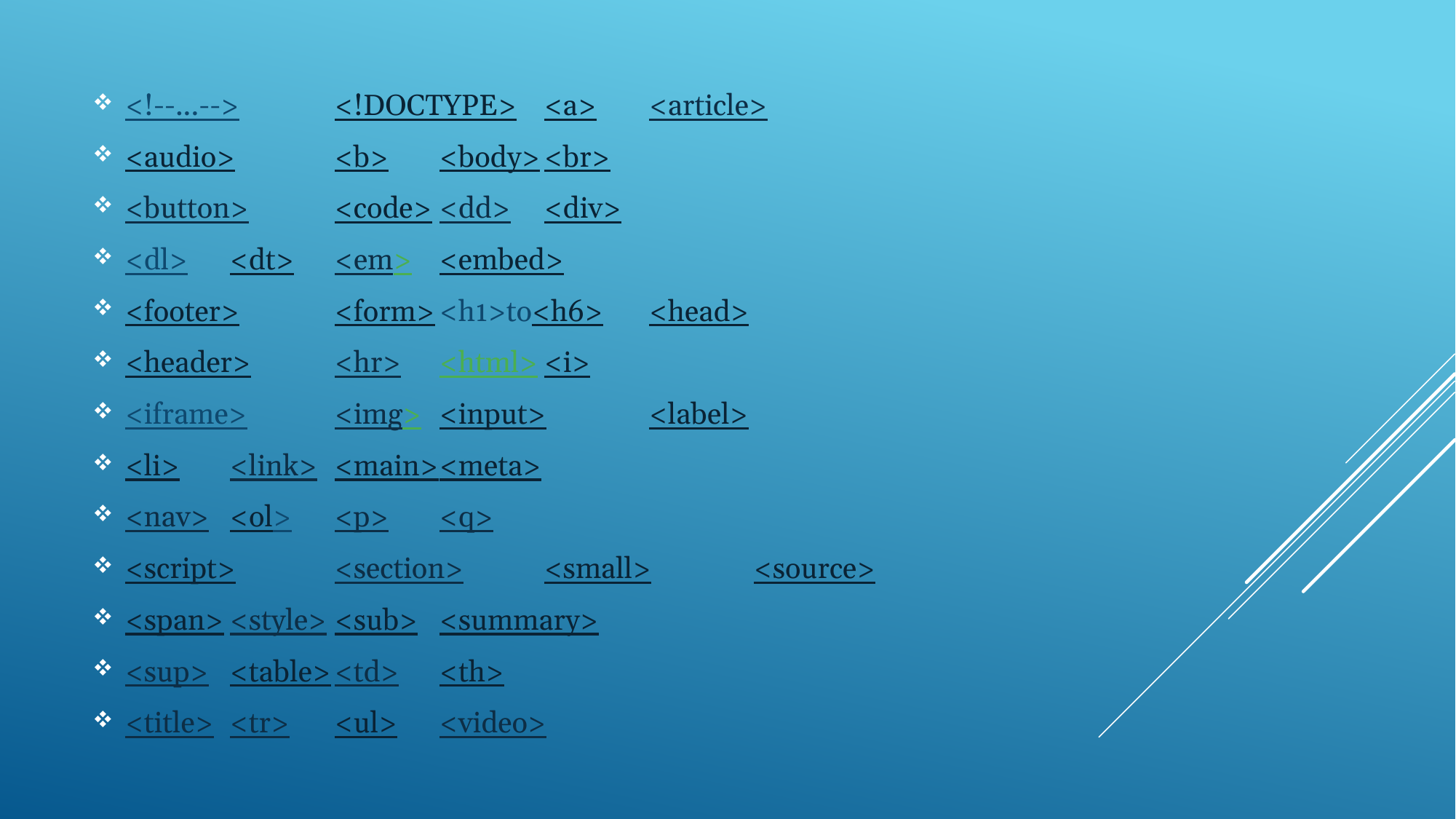

<!--...-->			<!DOCTYPE> 			<a>				<article>
<audio>			<b>					<body>			<br>
<button>			<code>					<dd>			<div>
<dl>				<dt>					<em>			<embed>
<footer>			<form>					<h1>to<h6>	<head>
<header>		<hr>					<html>			<i>
<iframe>			<img>					<input>		<label>
<li>				<link>					<main>			<meta>
<nav>			<ol>					<p>			<q>
<script>			<section>				<small>		<source>
<span>			<style>					<sub>			<summary>
<sup>			<table>					<td>			<th>
<title>			<tr>					<ul>			<video>